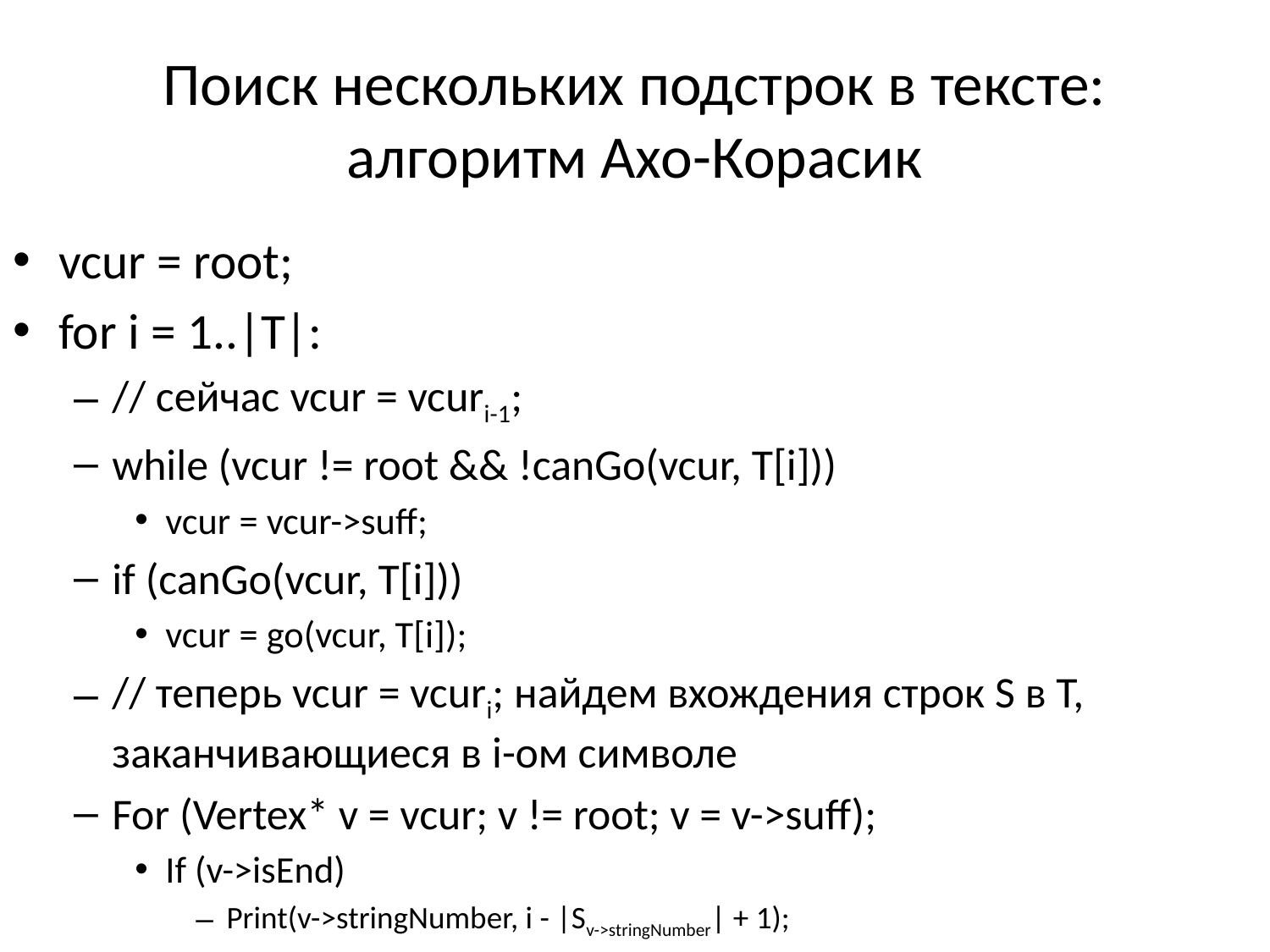

# Поиск нескольких подстрок в тексте: алгоритм Ахо-Корасик
vcur = root;
for i = 1..|T|:
// сейчас vcur = vcuri-1;
while (vcur != root && !canGo(vcur, T[i]))
vcur = vcur->suff;
if (canGo(vcur, T[i]))
vcur = go(vcur, T[i]);
// теперь vcur = vcuri; найдем вхождения строк S в T, заканчивающиеся в i-ом символе
For (Vertex* v = vcur; v != root; v = v->suff);
If (v->isEnd)
Print(v->stringNumber, i - |Sv->stringNumber| + 1);